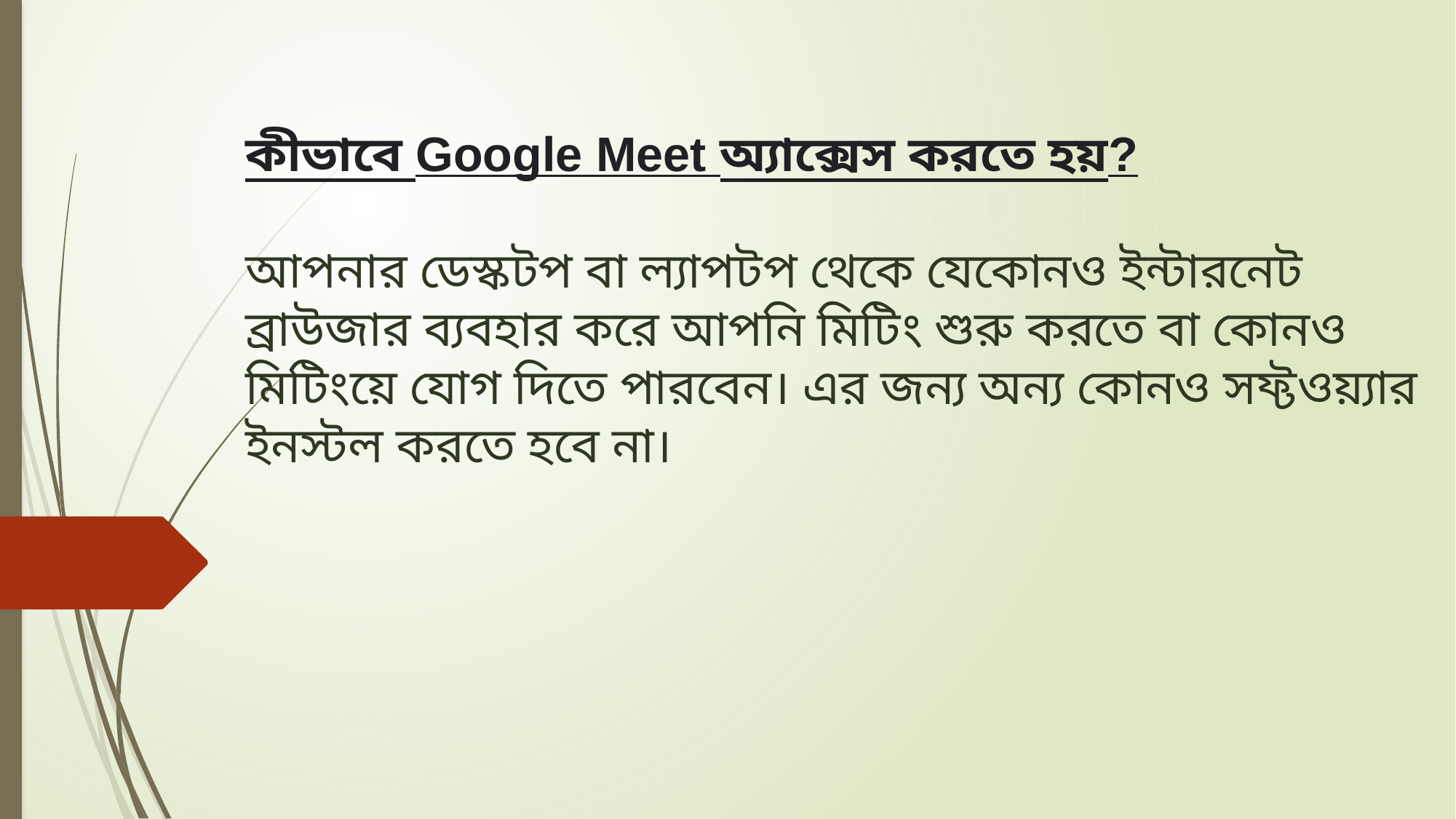

# কীভাবে Google Meet অ্যাক্সেস করতে হয়? আপনার ডেস্কটপ বা ল্যাপটপ থেকে যেকোনও ইন্টারনেট ব্রাউজার ব্যবহার করে আপনি মিটিং শুরু করতে বা কোনও মিটিংয়ে যোগ দিতে পারবেন। এর জন্য অন্য কোনও সফ্টওয়্যার ইনস্টল করতে হবে না।